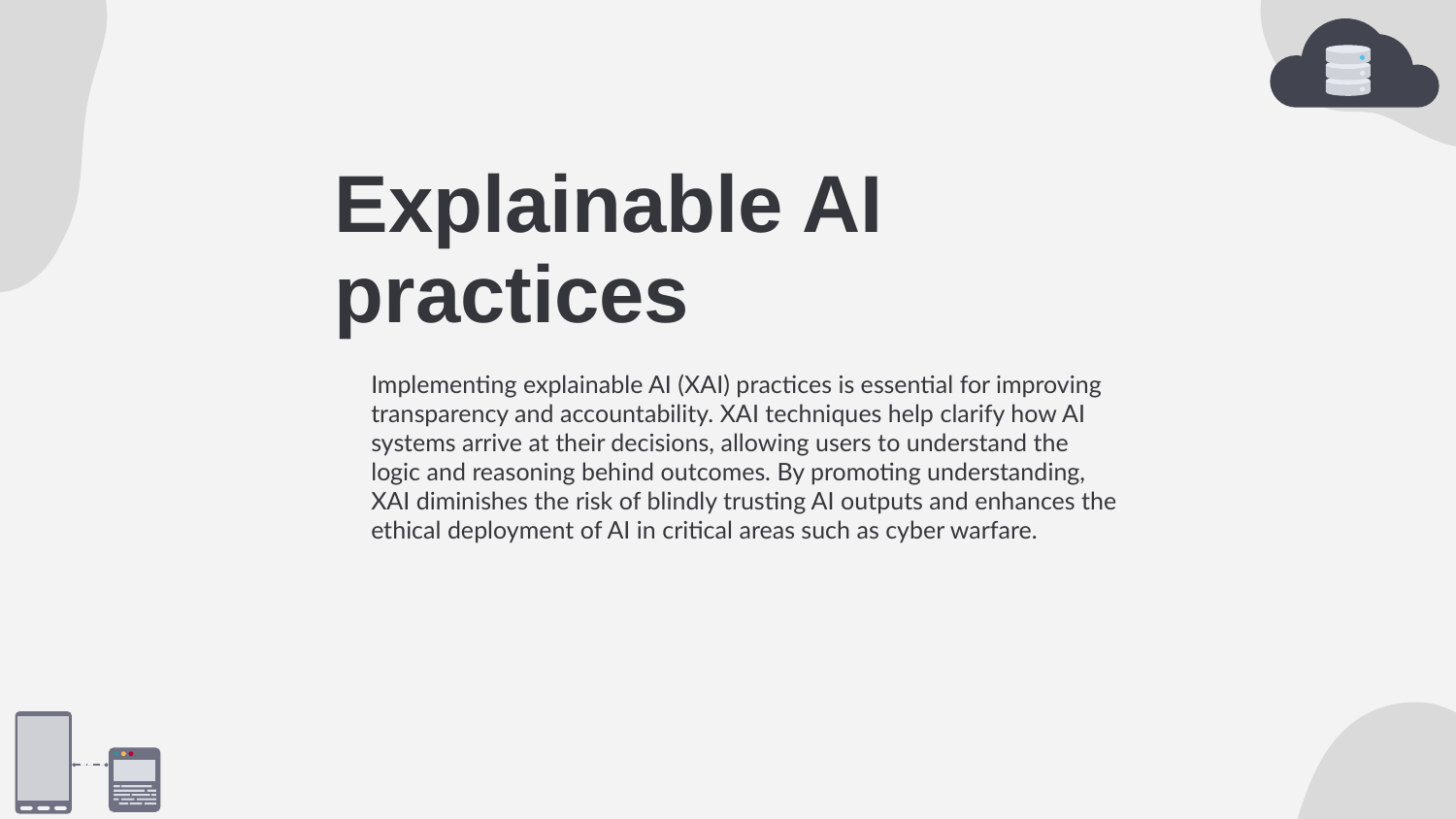

# Explainable AI practices
Implementing explainable AI (XAI) practices is essential for improving transparency and accountability. XAI techniques help clarify how AI systems arrive at their decisions, allowing users to understand the logic and reasoning behind outcomes. By promoting understanding, XAI diminishes the risk of blindly trusting AI outputs and enhances the ethical deployment of AI in critical areas such as cyber warfare.